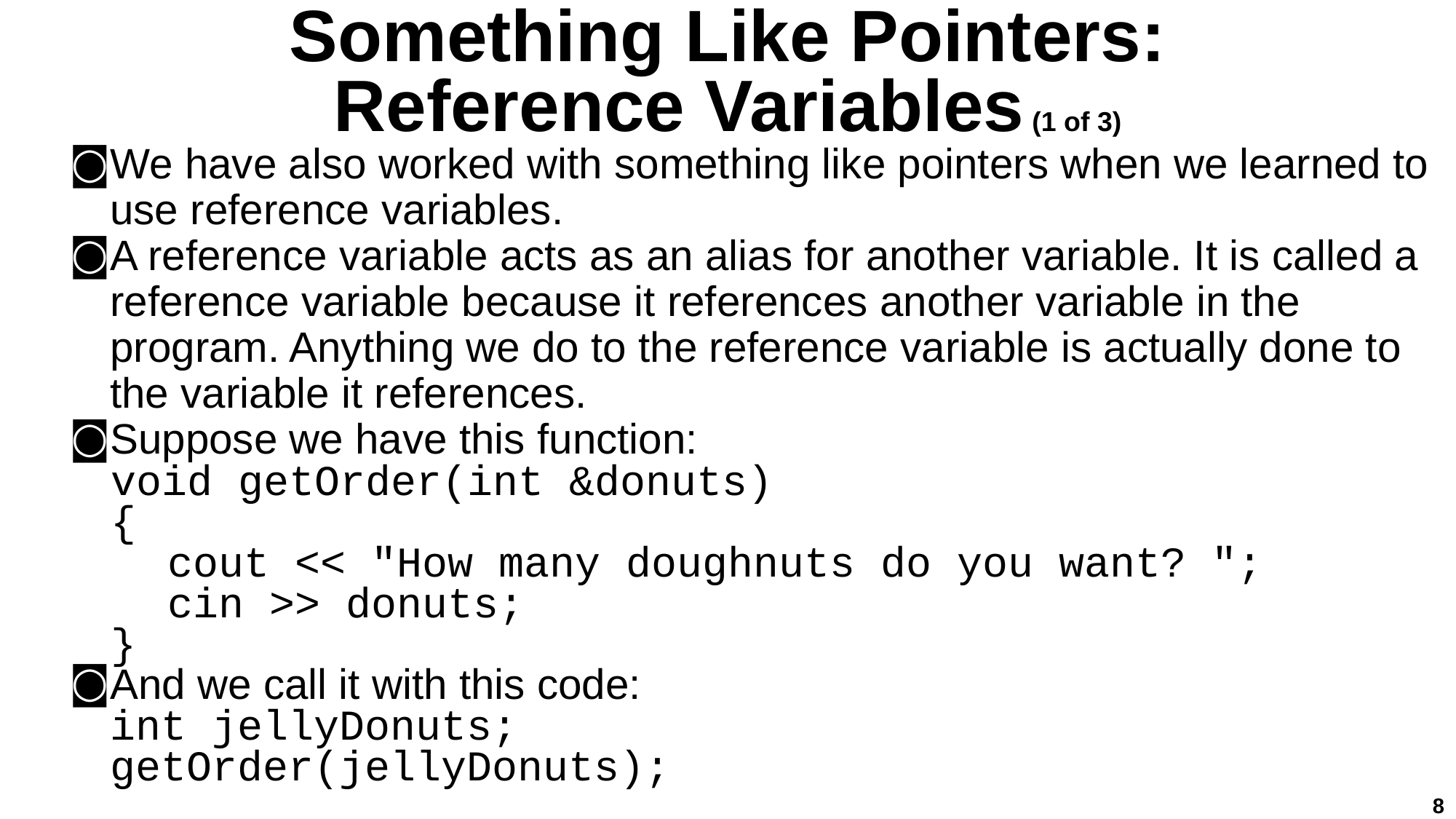

# Something Like Pointers: Reference Variables (1 of 3)
We have also worked with something like pointers when we learned to use reference variables.
A reference variable acts as an alias for another variable. It is called a reference variable because it references another variable in the program. Anything we do to the reference variable is actually done to the variable it references.
Suppose we have this function:
void getOrder(int &donuts)
{
cout << "How many doughnuts do you want? ";
cin >> donuts;
}
And we call it with this code:
int jellyDonuts;
getOrder(jellyDonuts);
8